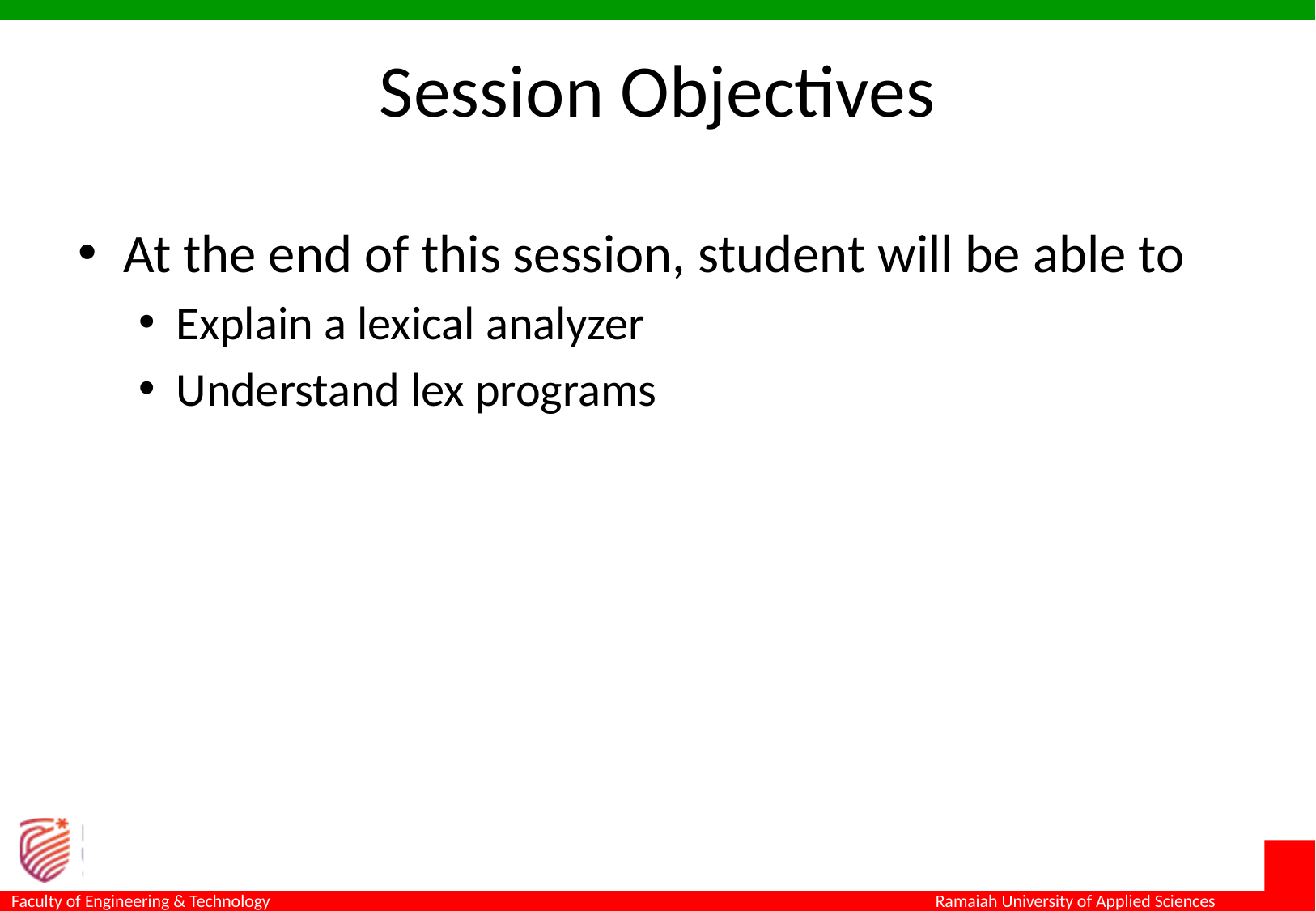

# Session Objectives
At the end of this session, student will be able to
Explain a lexical analyzer
Understand lex programs